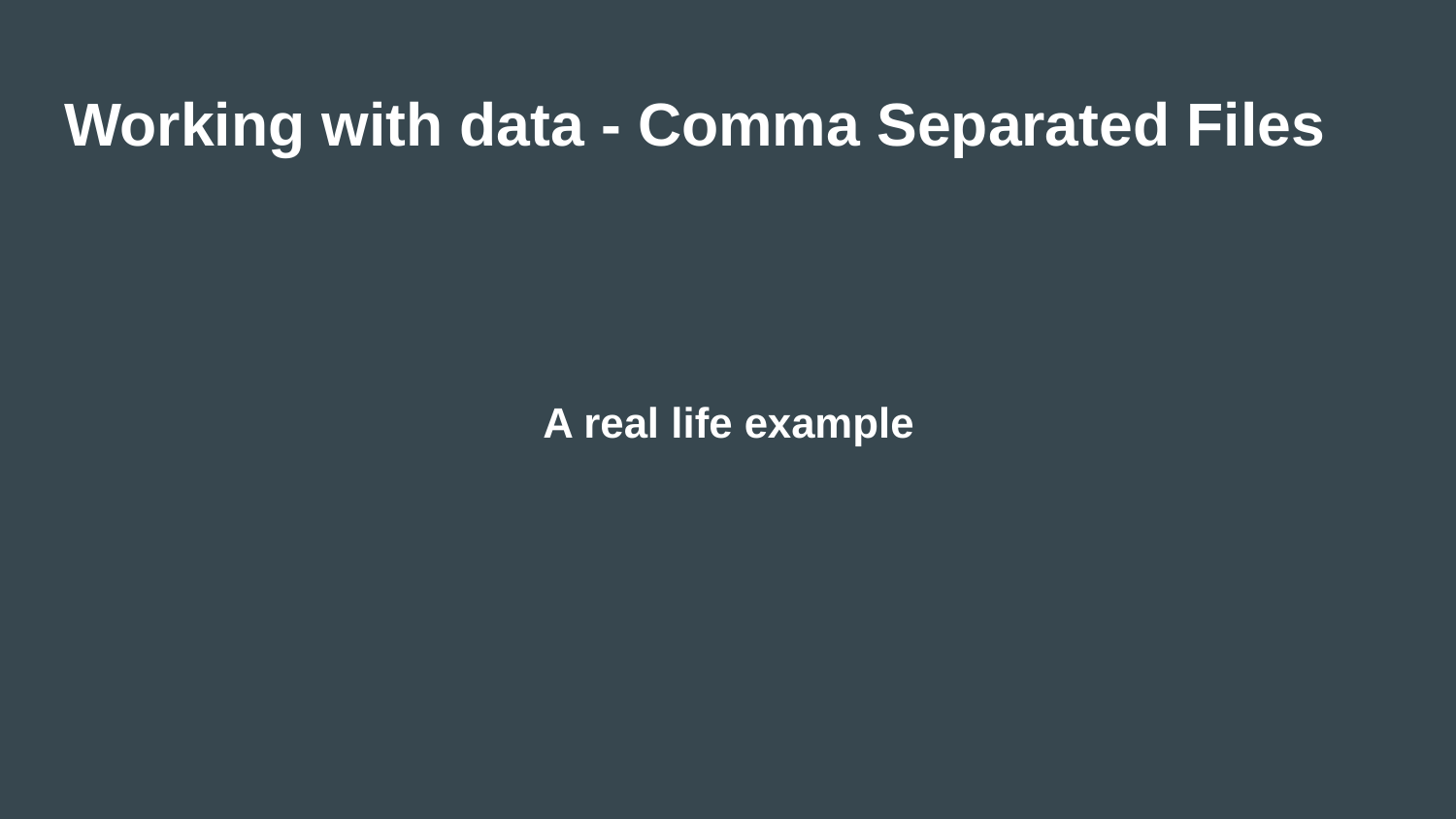

# Working with data - Comma Separated Files

A real life example